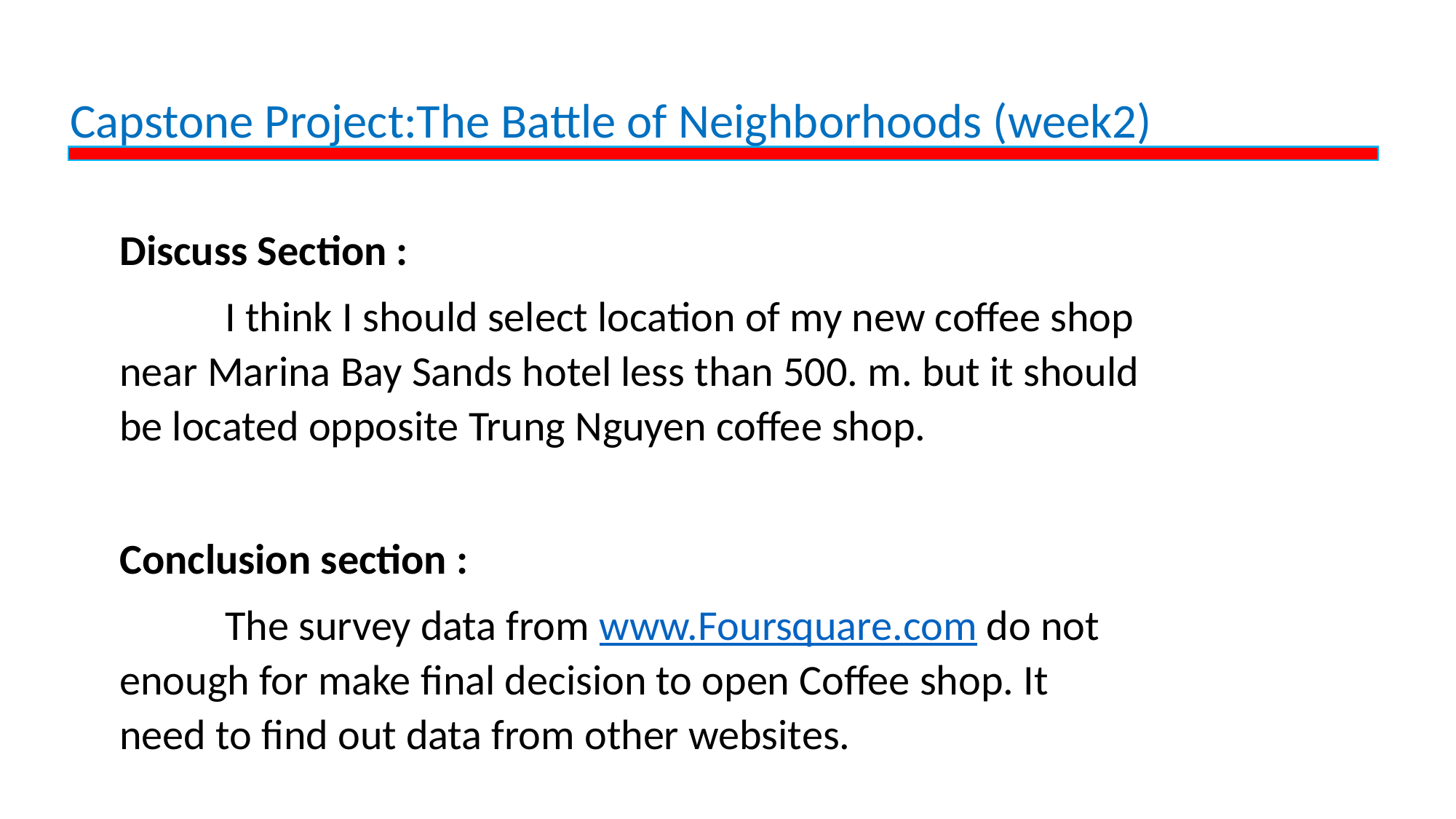

Capstone Project:The Battle of Neighborhoods (week2)

Discuss Section :
	I think I should select location of my new coffee shop near Marina Bay Sands hotel less than 500. m. but it should be located opposite Trung Nguyen coffee shop.

Conclusion section :
	The survey data from www.Foursquare.com do not enough for make final decision to open Coffee shop. It need to find out data from other websites.